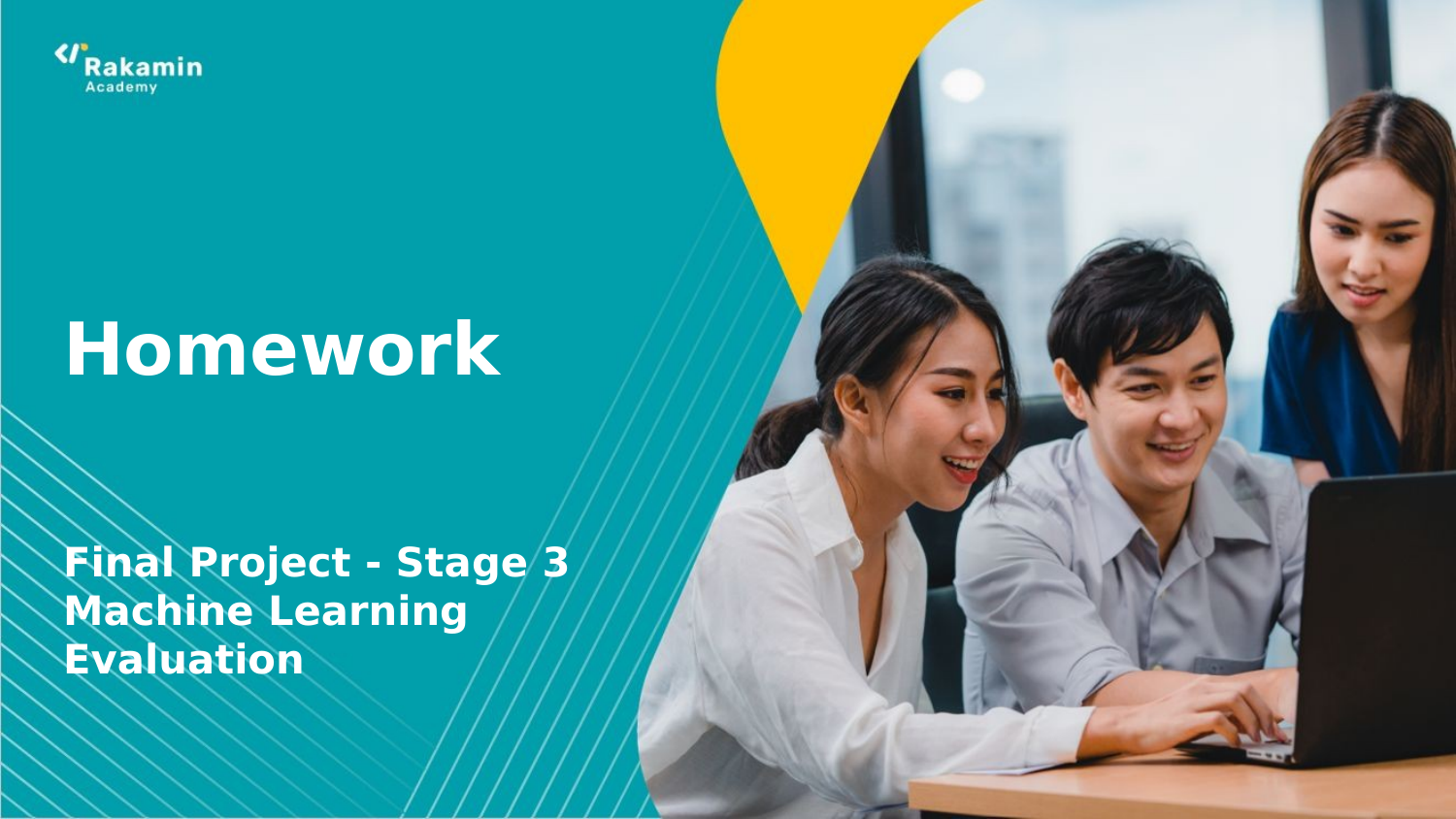

# Homework
Final Project - Stage 3
Machine Learning Evaluation